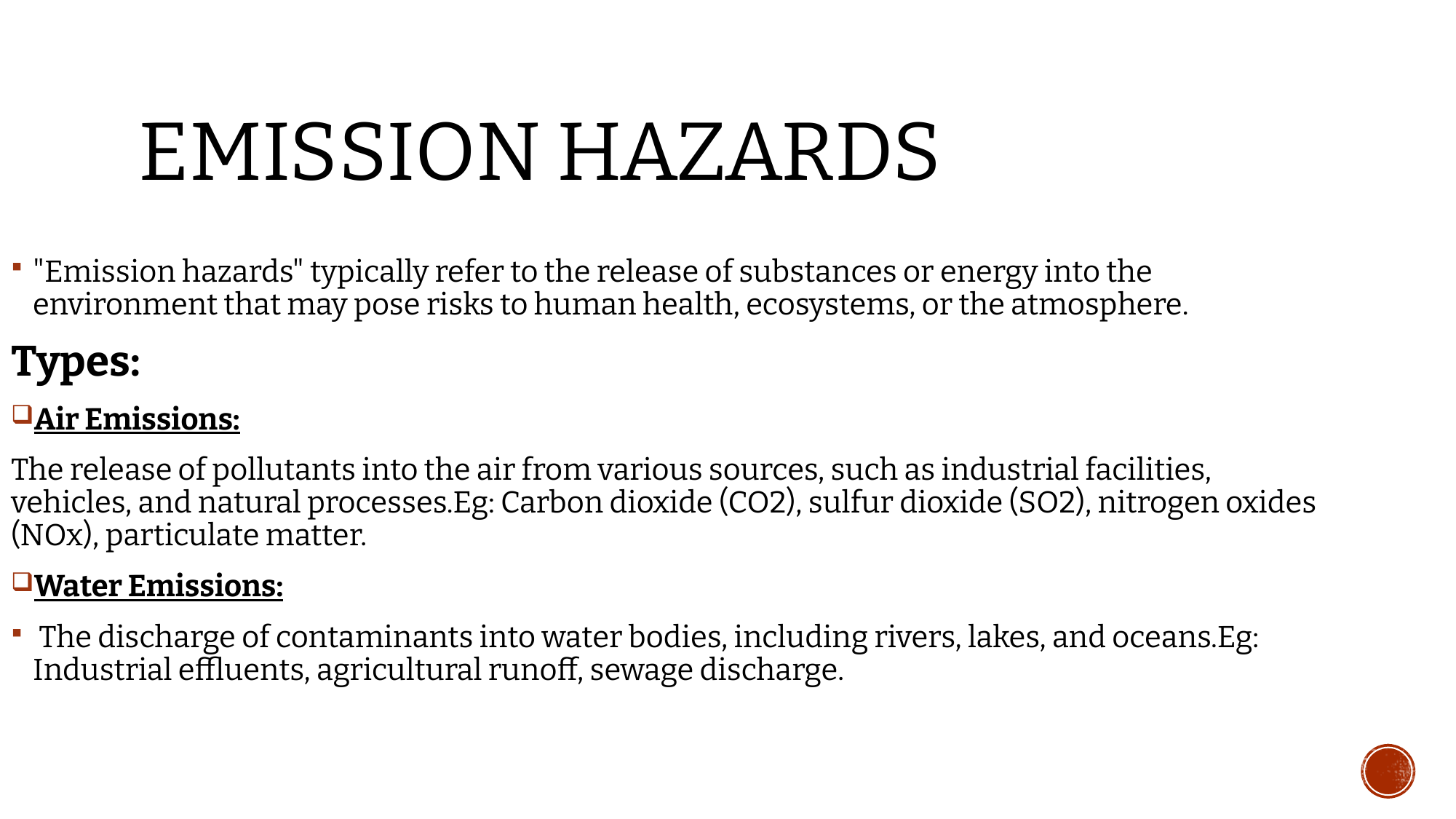

# Emission hazards
"Emission hazards" typically refer to the release of substances or energy into the environment that may pose risks to human health, ecosystems, or the atmosphere.
Types:
Air Emissions:
The release of pollutants into the air from various sources, such as industrial facilities, vehicles, and natural processes.Eg: Carbon dioxide (CO2), sulfur dioxide (SO2), nitrogen oxides (NOx), particulate matter.
Water Emissions:
 The discharge of contaminants into water bodies, including rivers, lakes, and oceans.Eg: Industrial effluents, agricultural runoff, sewage discharge.